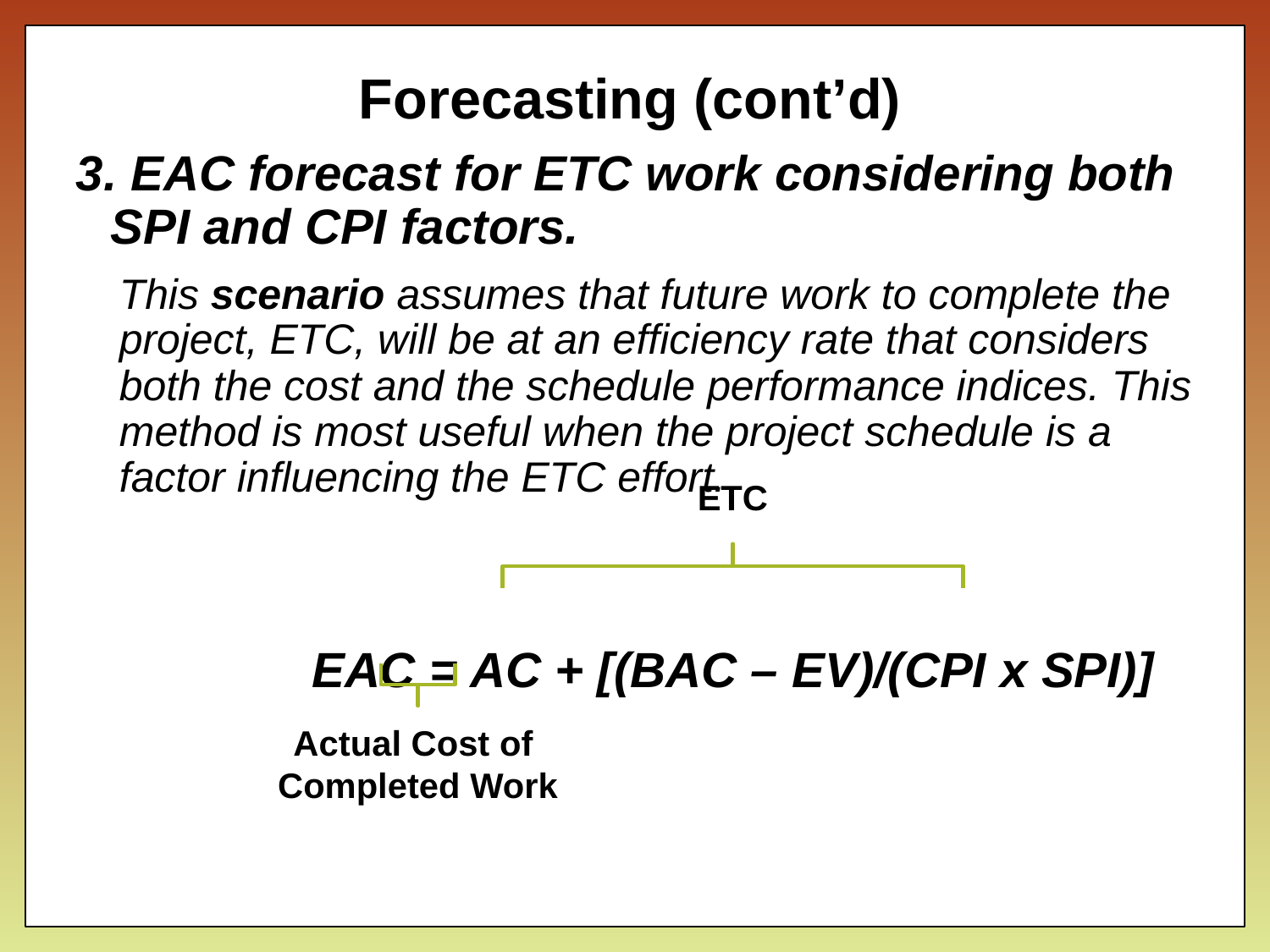

Forecasting (cont’d)
   3. EAC forecast for ETC work considering both SPI and CPI factors.
This scenario assumes that future work to complete the project, ETC, will be at an efficiency rate that considers both the cost and the schedule performance indices. This method is most useful when the project schedule is a factor influencing the ETC effort.

              EAC = AC + [(BAC – EV)/(CPI x SPI)]

ETC

Actual Cost of
Completed Work